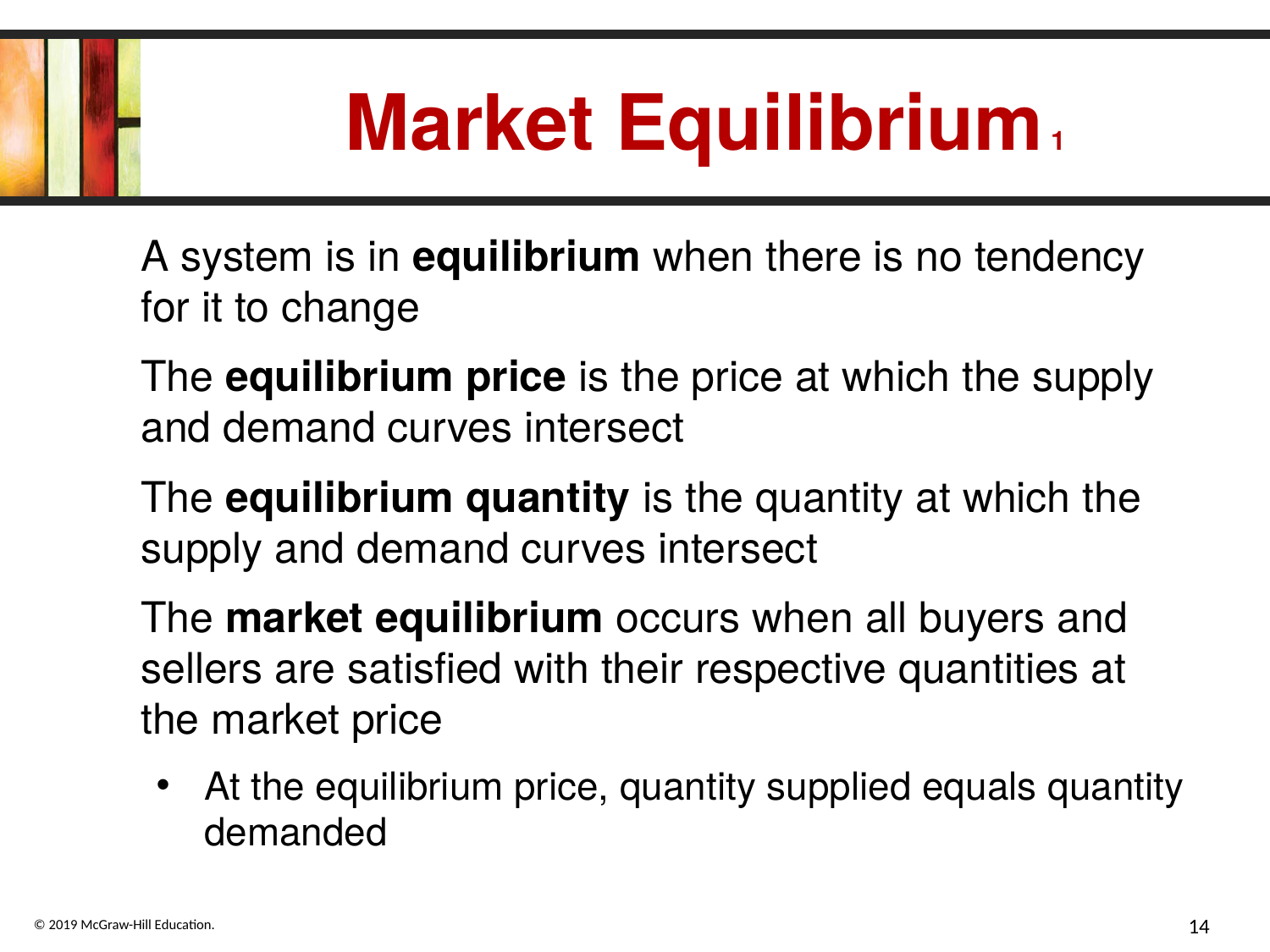

# Market Equilibrium 1
A system is in equilibrium when there is no tendency for it to change
The equilibrium price is the price at which the supply and demand curves intersect
The equilibrium quantity is the quantity at which the supply and demand curves intersect
The market equilibrium occurs when all buyers and sellers are satisfied with their respective quantities at the market price
At the equilibrium price, quantity supplied equals quantity demanded